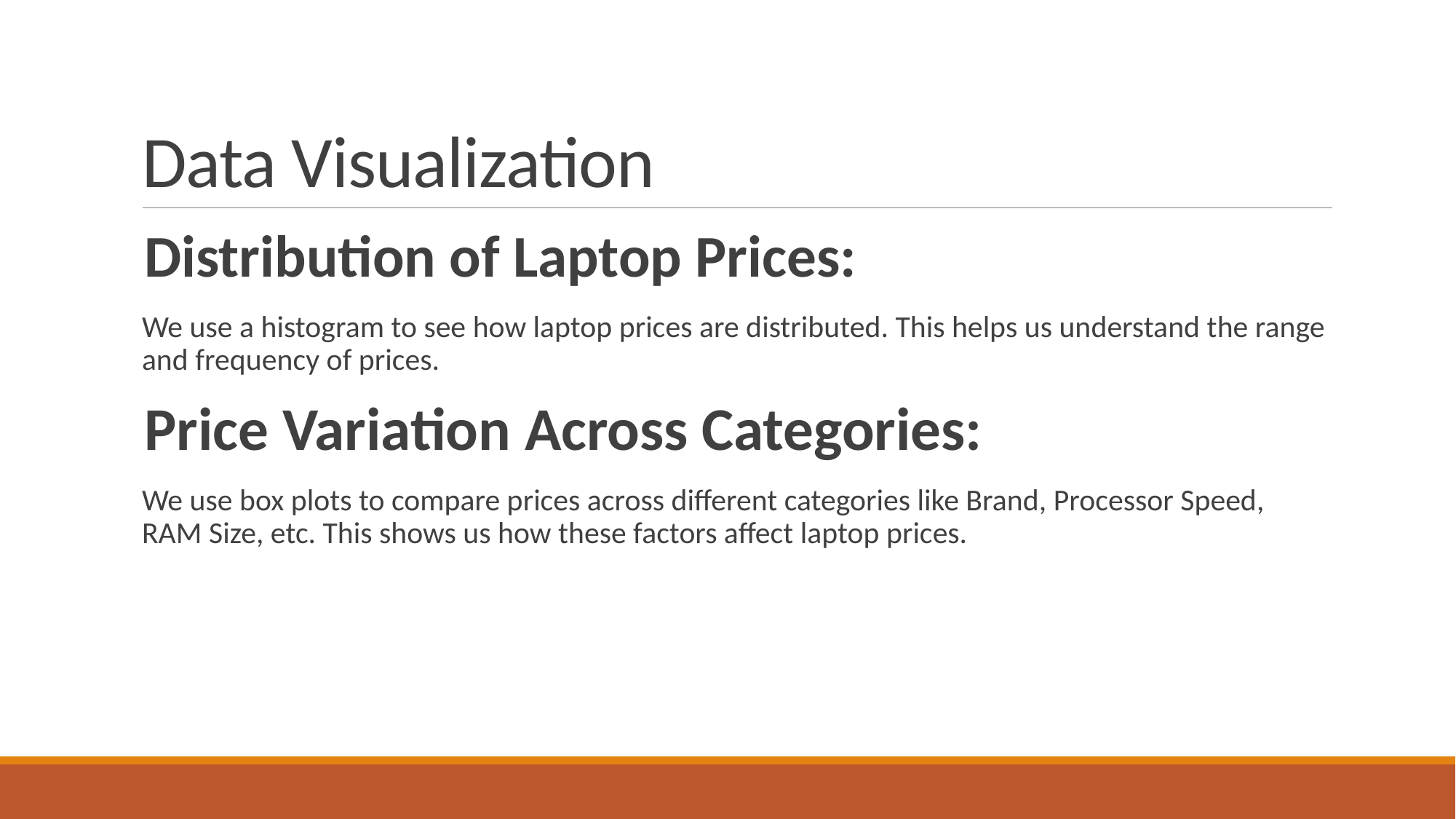

# Data Visualization
Distribution of Laptop Prices:
We use a histogram to see how laptop prices are distributed. This helps us understand the range and frequency of prices.
Price Variation Across Categories:
We use box plots to compare prices across different categories like Brand, Processor Speed, RAM Size, etc. This shows us how these factors affect laptop prices.